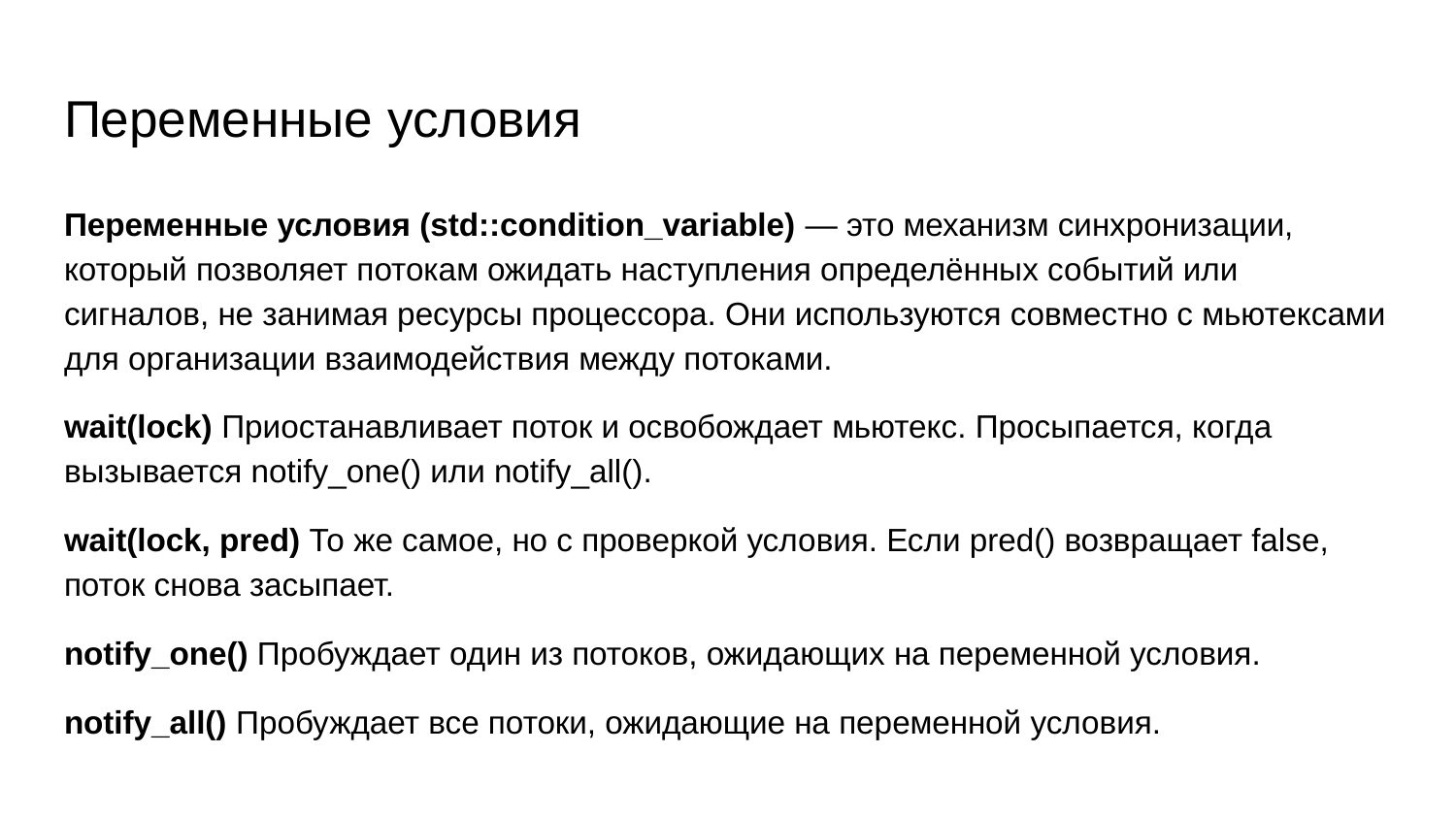

# Переменные условия
Переменные условия (std::condition_variable) — это механизм синхронизации, который позволяет потокам ожидать наступления определённых событий или сигналов, не занимая ресурсы процессора. Они используются совместно с мьютексами для организации взаимодействия между потоками.
wait(lock) Приостанавливает поток и освобождает мьютекс. Просыпается, когда вызывается notify_one() или notify_all().
wait(lock, pred) То же самое, но с проверкой условия. Если pred() возвращает false, поток снова засыпает.
notify_one() Пробуждает один из потоков, ожидающих на переменной условия.
notify_all() Пробуждает все потоки, ожидающие на переменной условия.